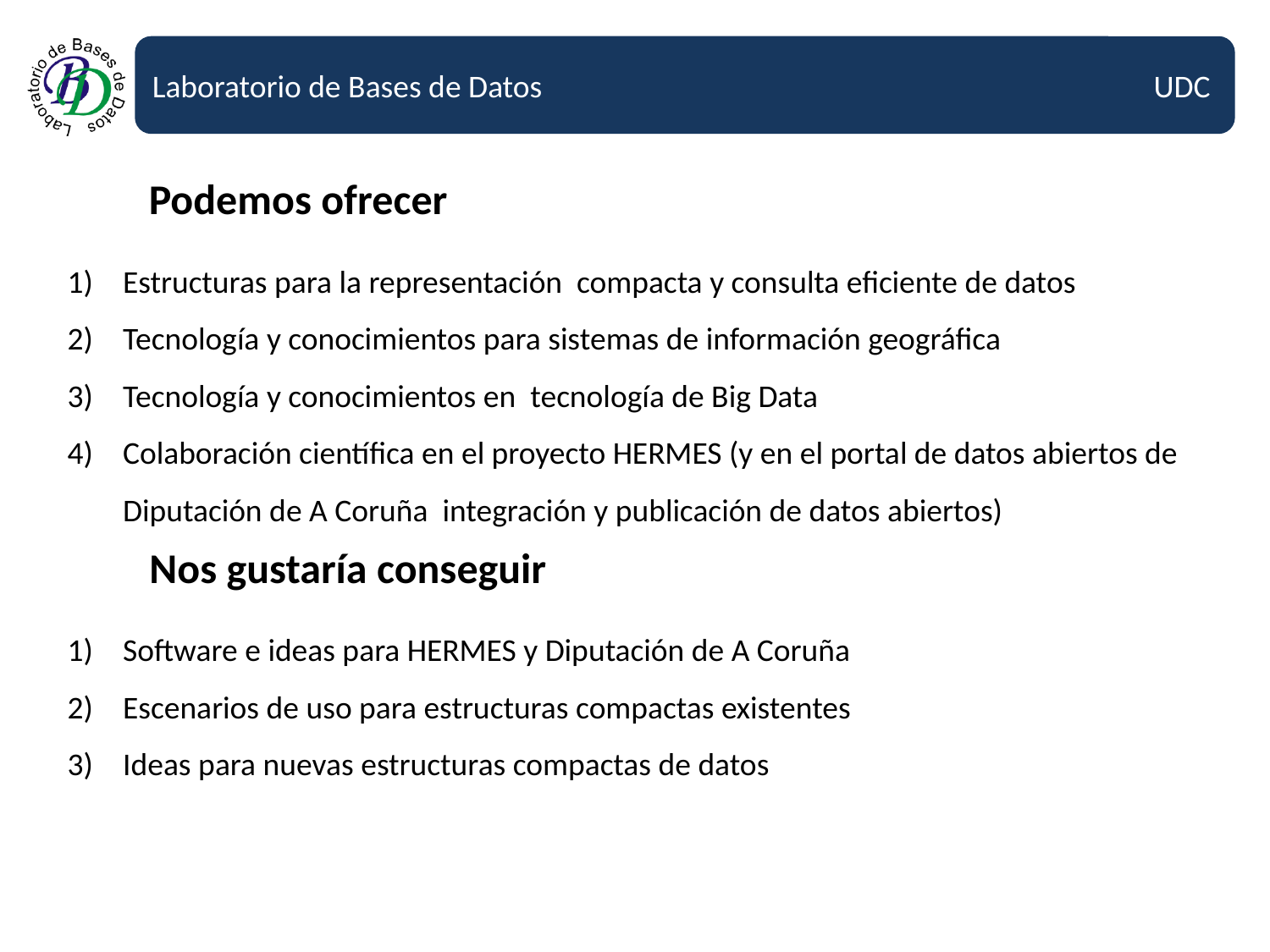

Podemos ofrecer
Estructuras para la representación  compacta y consulta eficiente de datos
Tecnología y conocimientos para sistemas de información geográfica
Tecnología y conocimientos en  tecnología de Big Data
Colaboración científica en el proyecto HERMES (y en el portal de datos abiertos de Diputación de A Coruña  integración y publicación de datos abiertos)
Nos gustaría conseguir
Software e ideas para HERMES y Diputación de A Coruña
Escenarios de uso para estructuras compactas existentes
Ideas para nuevas estructuras compactas de datos